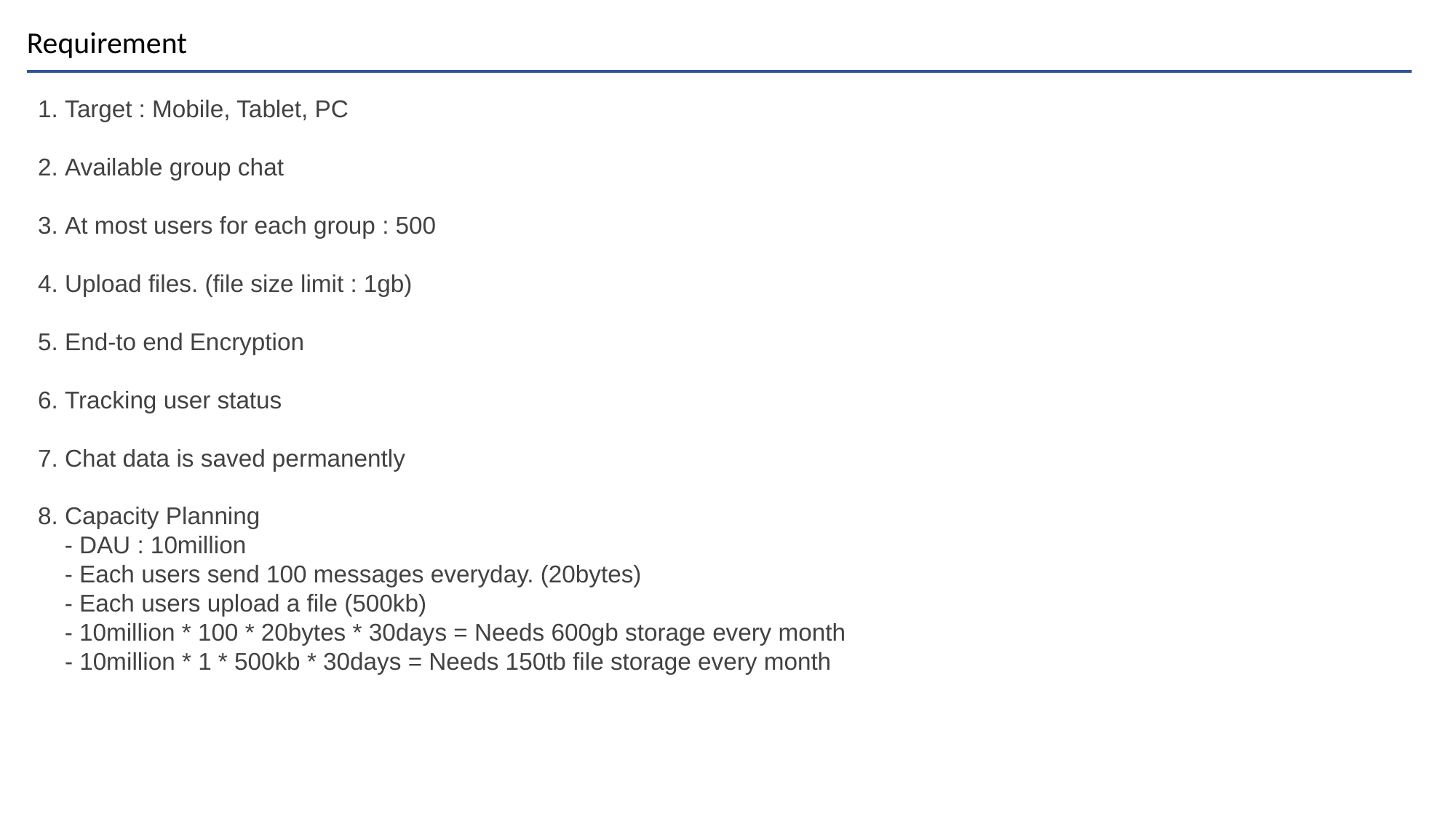

Requirement
 Target : Mobile, Tablet, PC

 Available group chat

 At most users for each group : 500

 Upload files. (file size limit : 1gb)

 End-to end Encryption

 Tracking user status

 Chat data is saved permanently
 Capacity Planning
    - DAU : 10million
    - Each users send 100 messages everyday. (20bytes)
    - Each users upload a file (500kb)
    - 10million * 100 * 20bytes * 30days = Needs 600gb storage every month
    - 10million * 1 * 500kb * 30days = Needs 150tb file storage every month